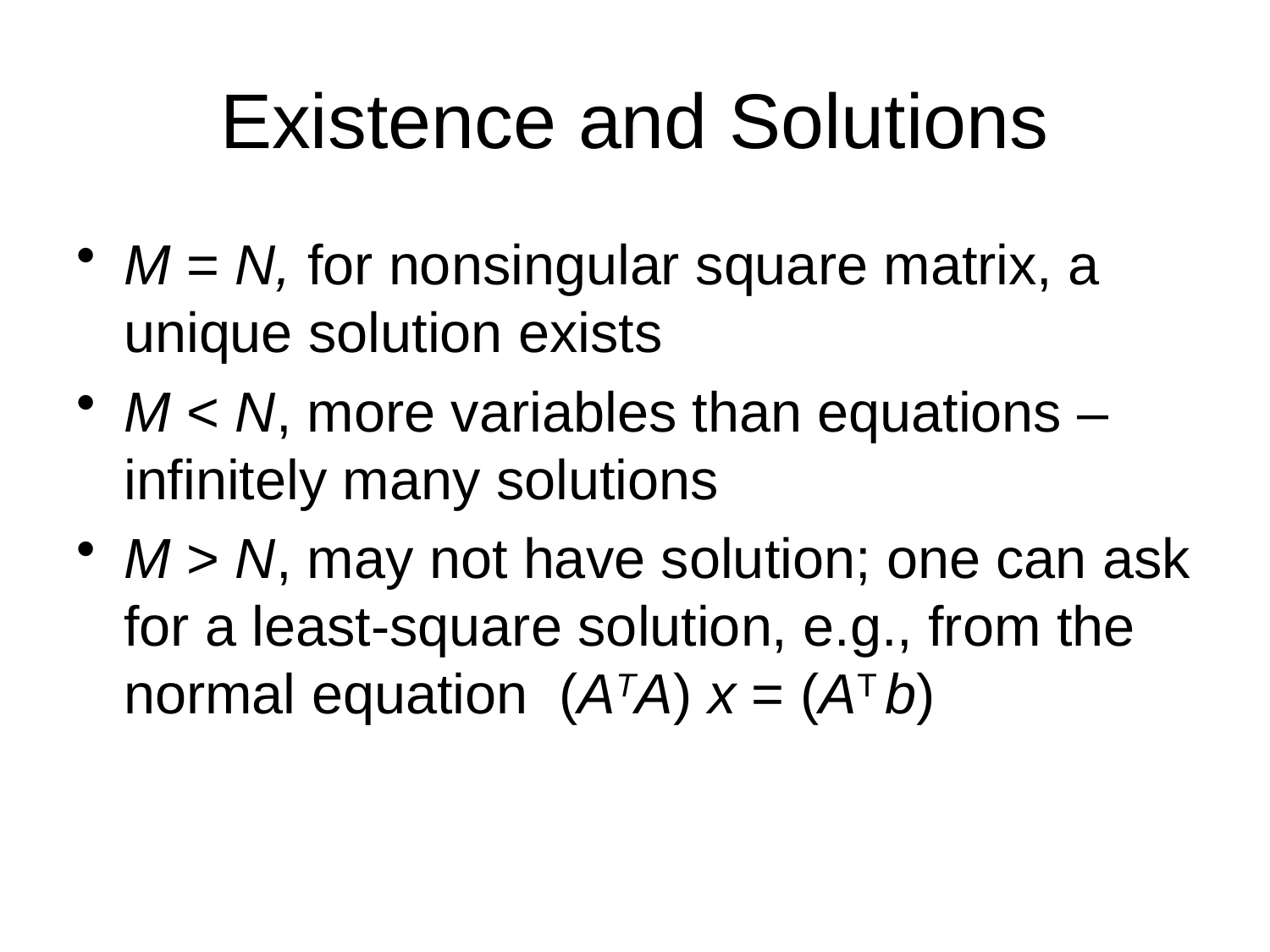

# Existence and Solutions
M = N, for nonsingular square matrix, a unique solution exists
M < N, more variables than equations – infinitely many solutions
M > N, may not have solution; one can ask for a least-square solution, e.g., from the normal equation  (ATA) x = (AT b)